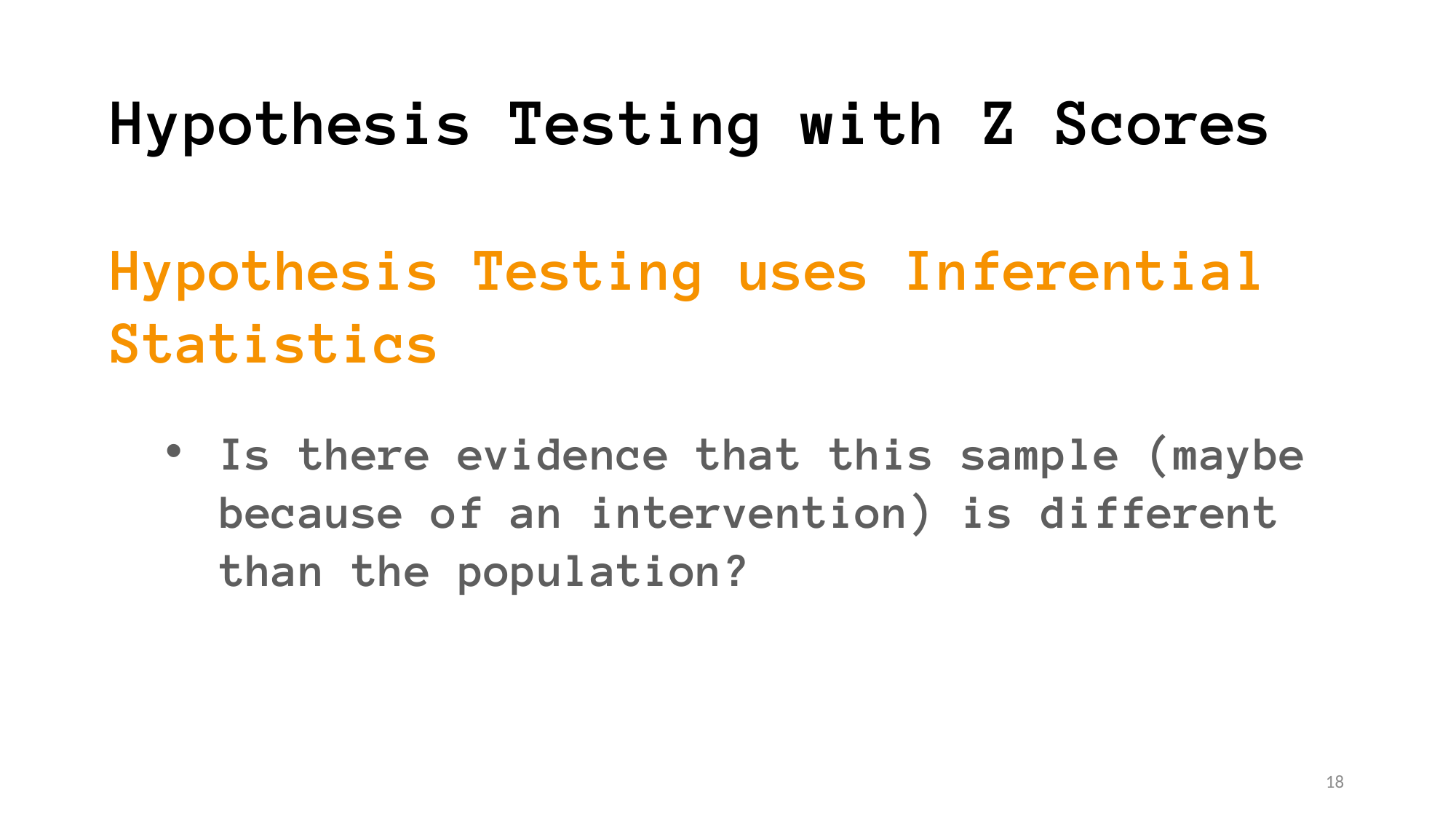

# Hypothesis Testing with Z Scores
Hypothesis Testing uses Inferential Statistics

Is there evidence that this sample (maybe because of an intervention) is different than the population?
18